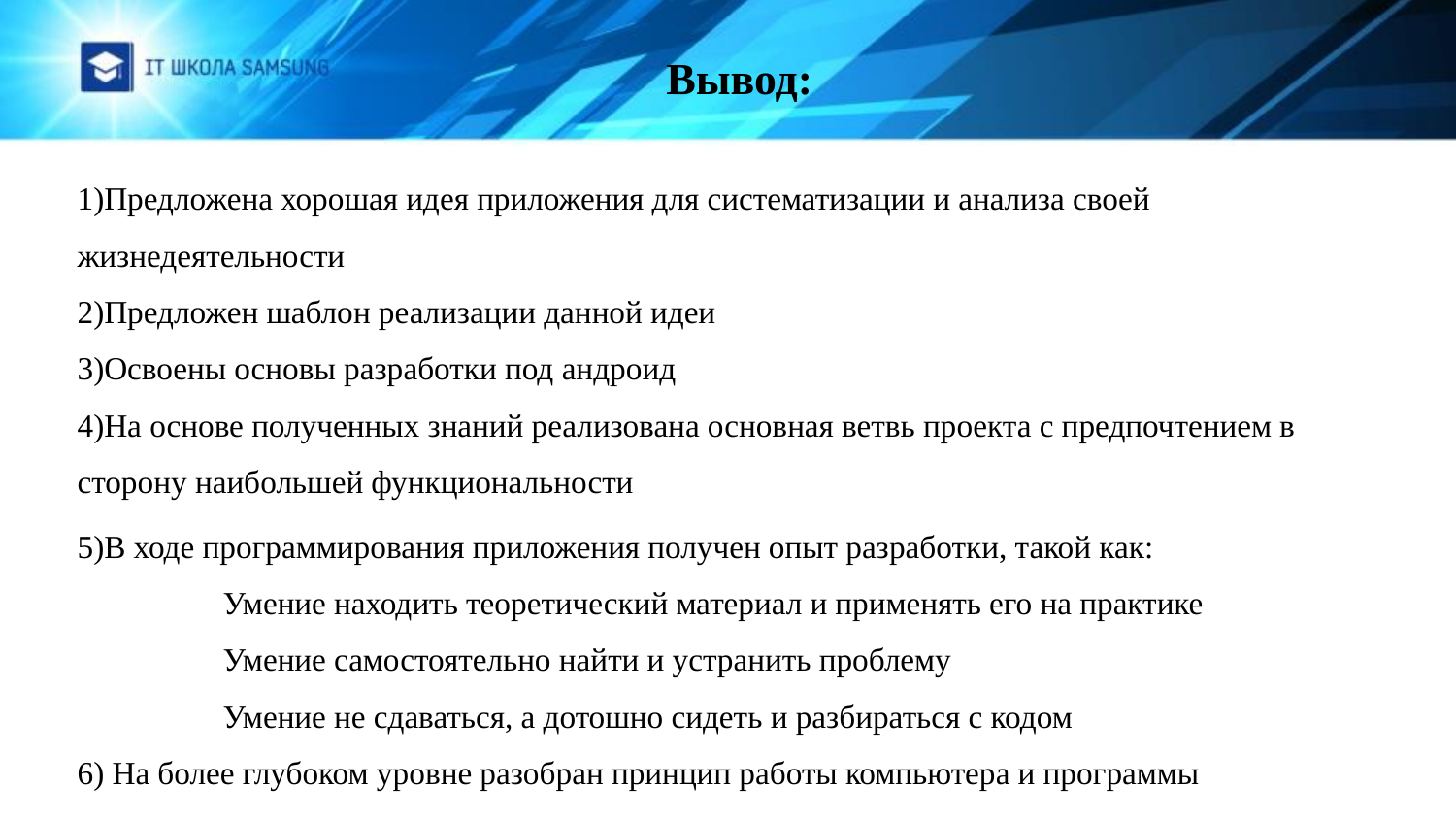

Вывод:

1)Предложена хорошая идея приложения для систематизации и анализа своей жизнедеятельности
2)Предложен шаблон реализации данной идеи
3)Освоены основы разработки под андроид
4)На основе полученных знаний реализована основная ветвь проекта с предпочтением в сторону наибольшей функциональности
5)В ходе программирования приложения получен опыт разработки, такой как:
	Умение находить теоретический материал и применять его на практике
	Умение самостоятельно найти и устранить проблему
	Умение не сдаваться, а дотошно сидеть и разбираться с кодом
6) На более глубоком уровне разобран принцип работы компьютера и программы